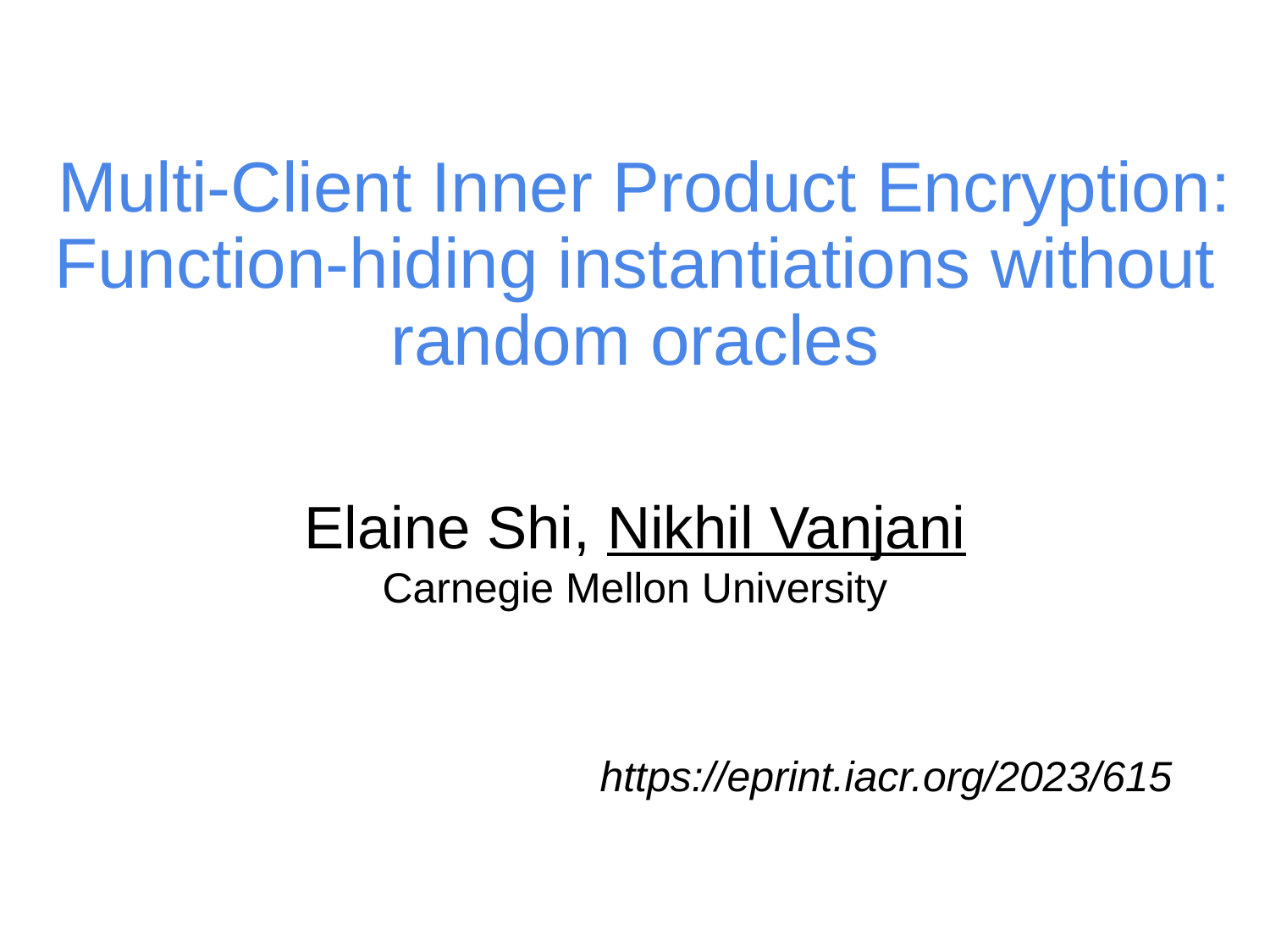

# Multi-Client Inner Product Encryption:
Function-hiding instantiations without random oracles

Elaine Shi, Nikhil Vanjani
Carnegie Mellon University

https://eprint.iacr.org/2023/615